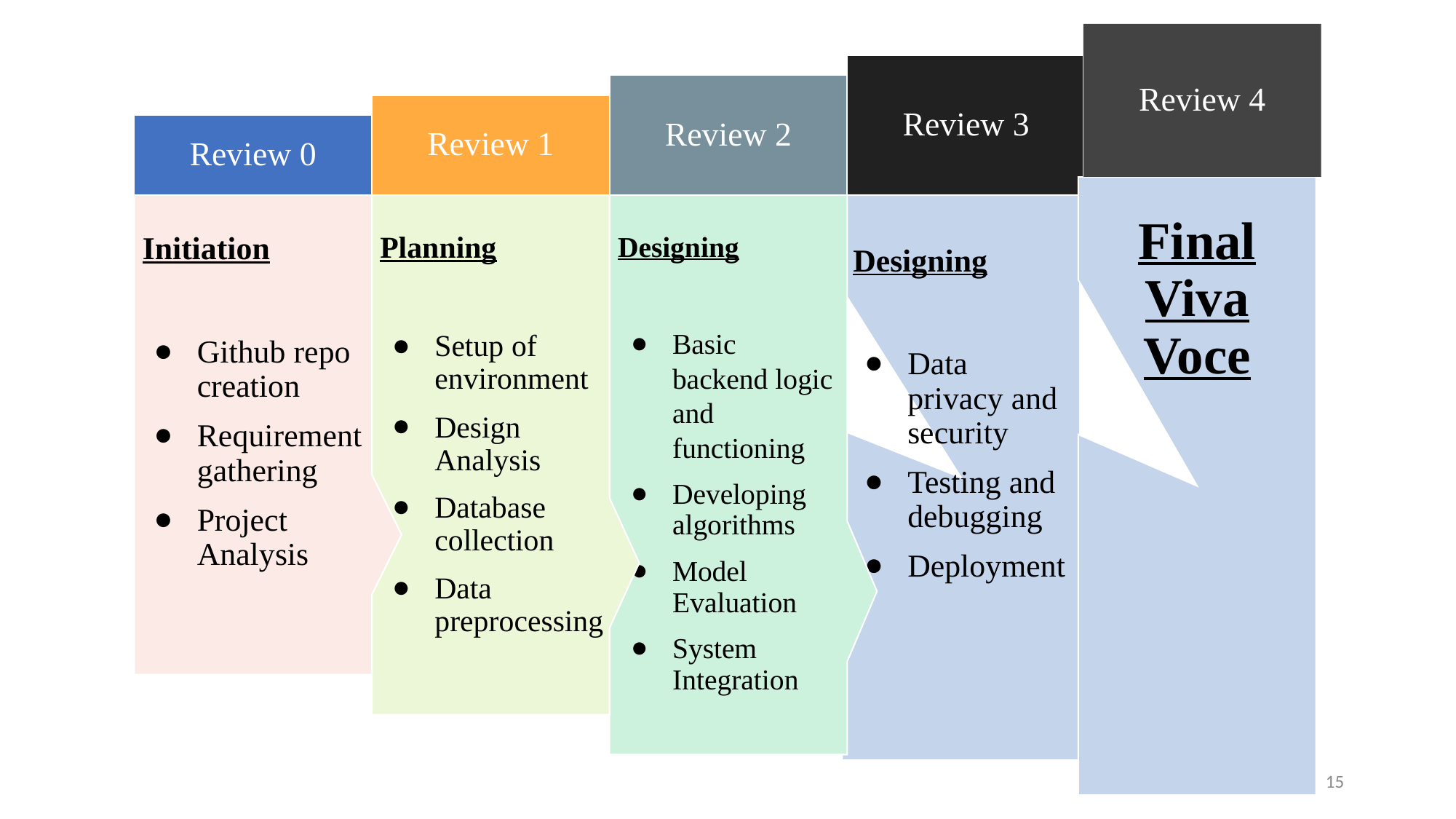

Review 4

Review 3

Review 2

Review 1

Review 0

Final Viva Voce

Designing

Data privacy and security
Testing and debugging
Deployment

Initiation

Github repo creation
Requirement gathering
Project Analysis
Planning

Setup of environment
Design Analysis
Database collection
Data preprocessing
Designing

Basic backend logic and functioning
Developing algorithms
Model Evaluation
System Integration
15